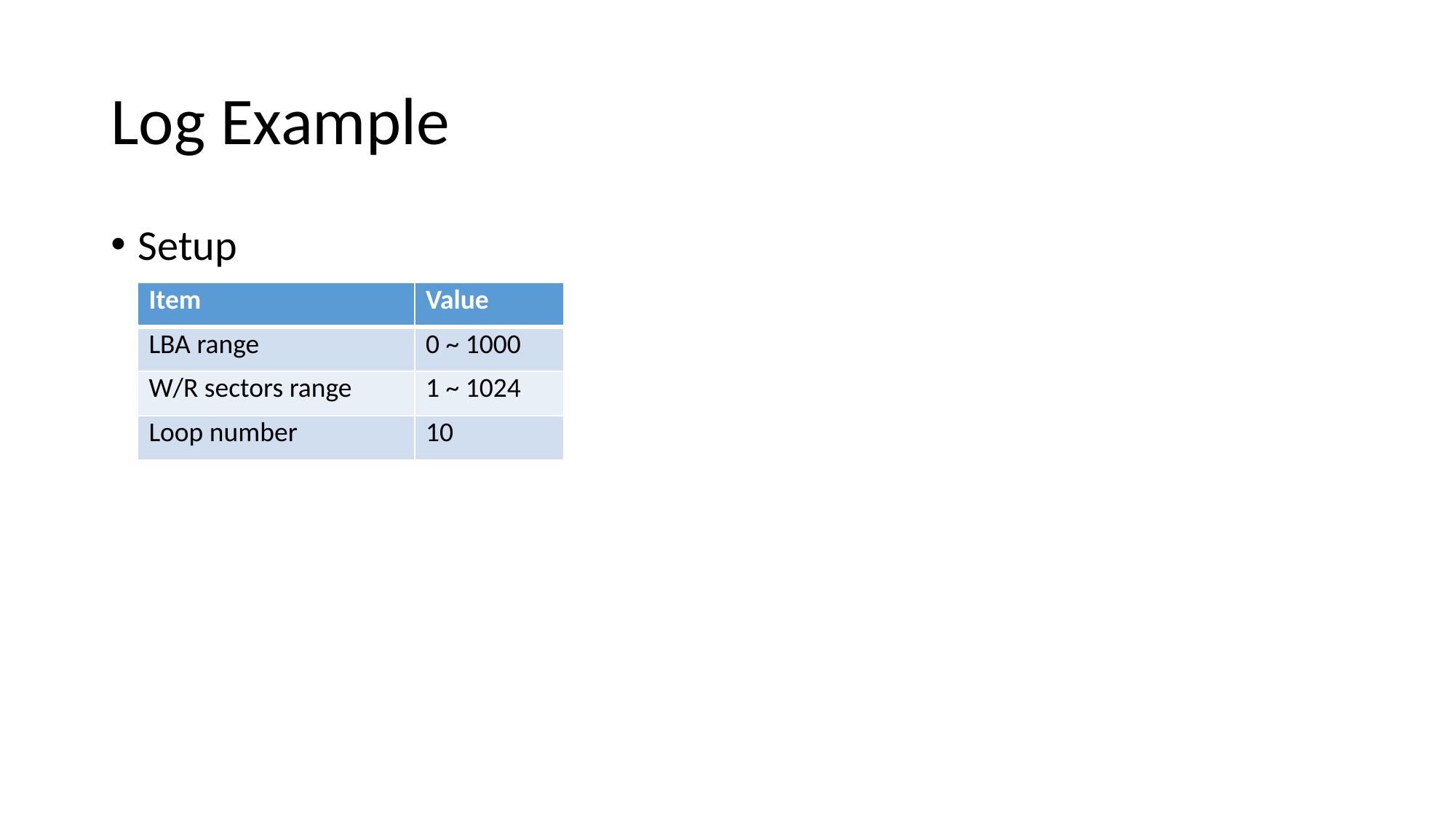

# Log Example
Setup
| Item | Value |
| --- | --- |
| LBA range | 0 ~ 1000 |
| W/R sectors range | 1 ~ 1024 |
| Loop number | 10 |